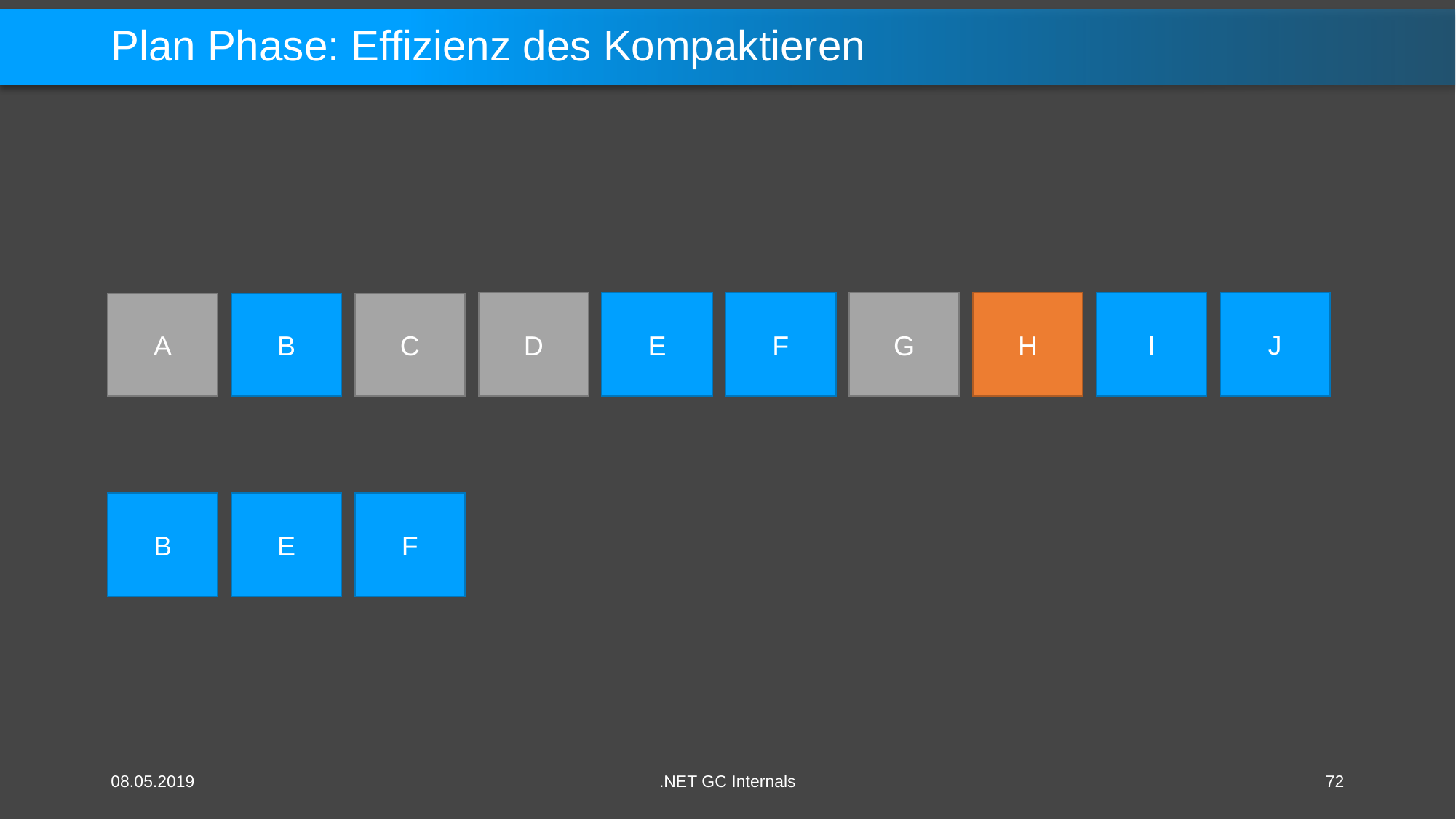

# Plan Phase: Effizienz des Kompaktieren
I
J
D
E
F
G
H
I
J
A
B
C
B
E
F
08.05.2019
.NET GC Internals
72